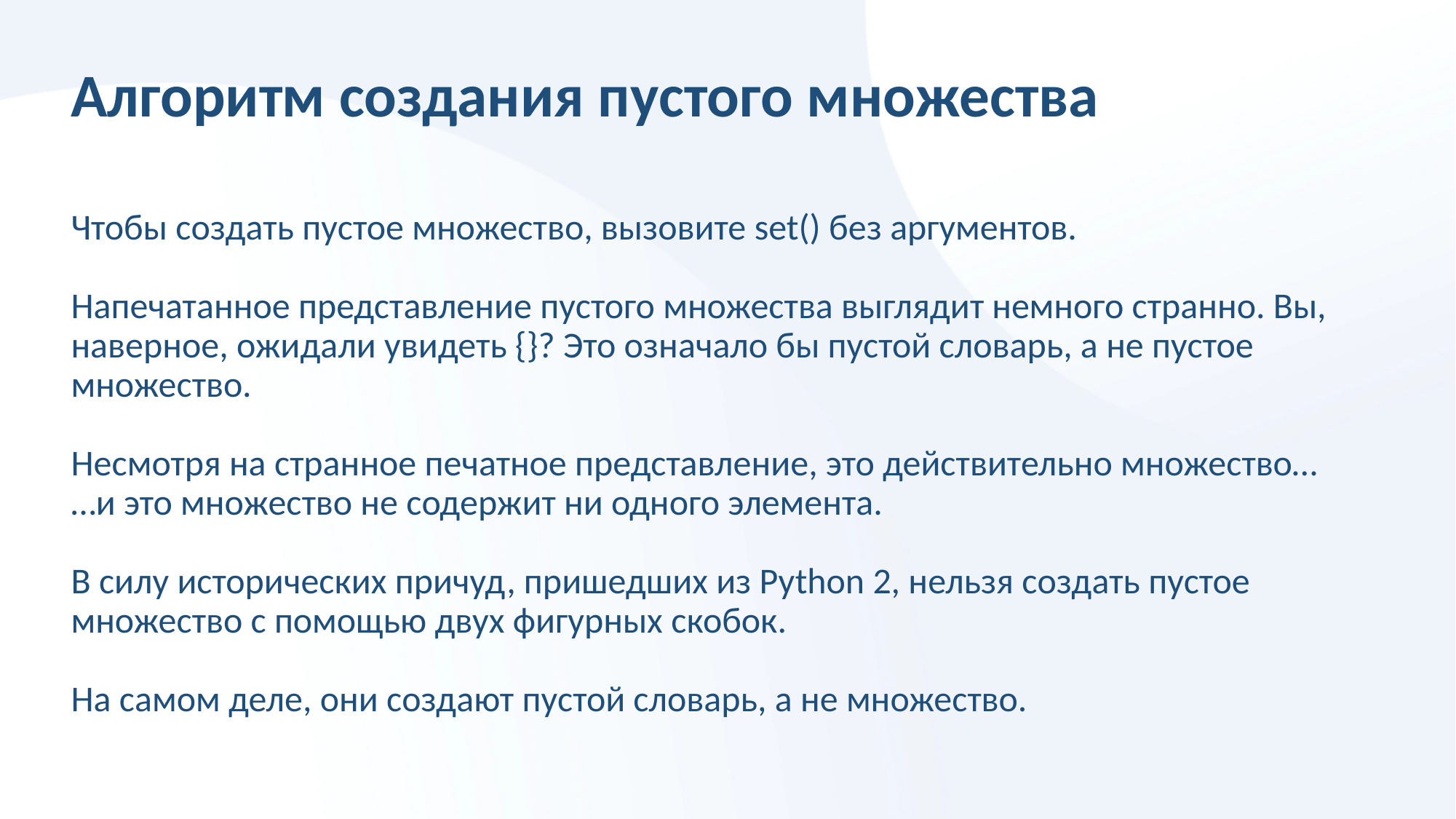

# Алгоритм создания пустого множества Чтобы создать пустое множество, вызовите set() без аргументов. Напечатанное представление пустого множества выглядит немного странно. Вы, наверное, ожидали увидеть {}? Это означало бы пустой словарь, а не пустое множество. Несмотря на странное печатное представление, это действительно множество… …и это множество не содержит ни одного элемента. В силу исторических причуд, пришедших из Python 2, нельзя создать пустое множество с помощью двух фигурных скобок. На самом деле, они создают пустой словарь, а не множество.